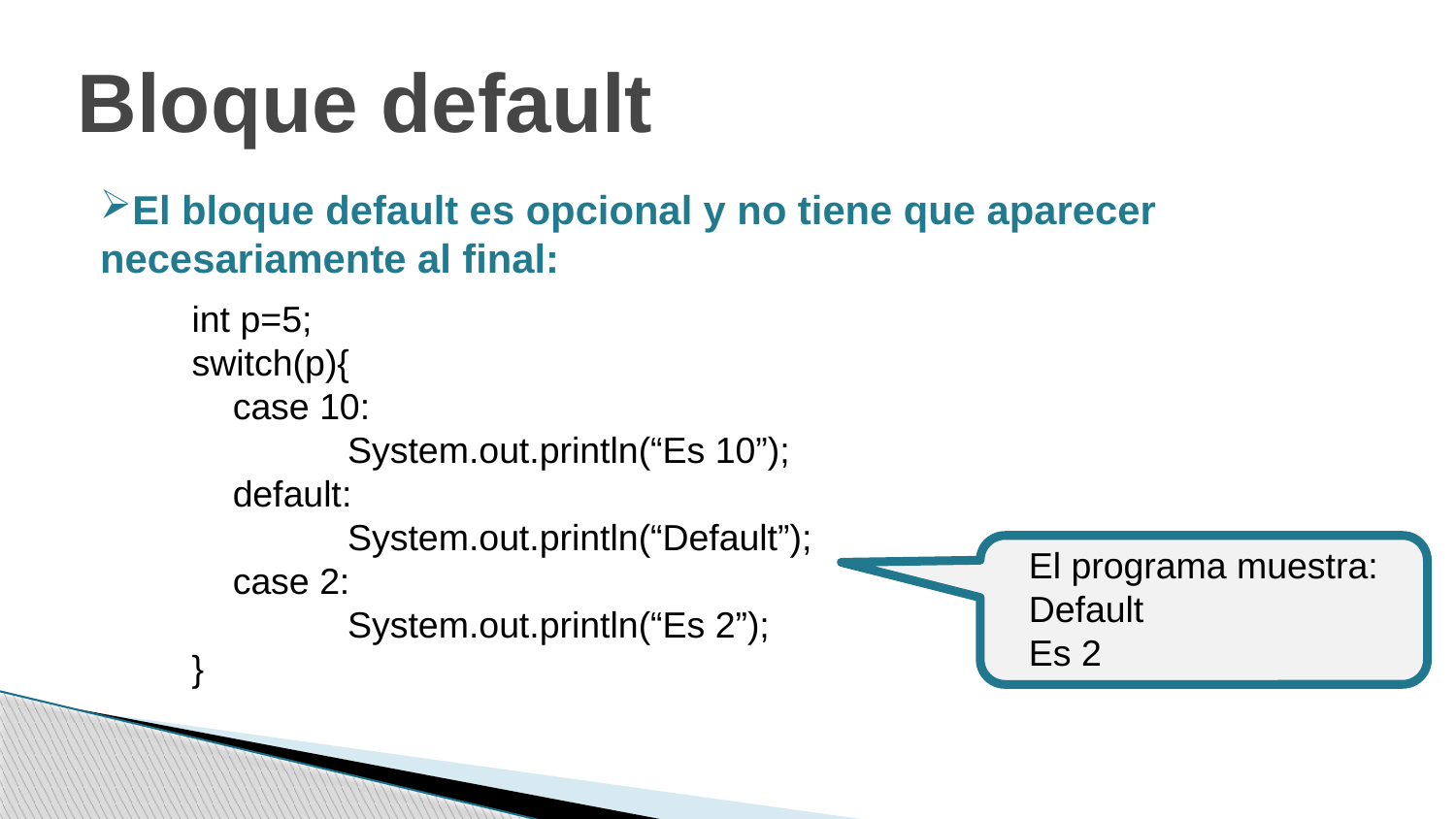

Bloque default
El bloque default es opcional y no tiene que aparecer necesariamente al final:

int p=5;
switch(p){
    case 10:
	 System.out.println(“Es 10”);
    default:
       	 System.out.println(“Default”);
    case 2:
         	 System.out.println(“Es 2”);
}

El programa muestra:
Default
Es 2